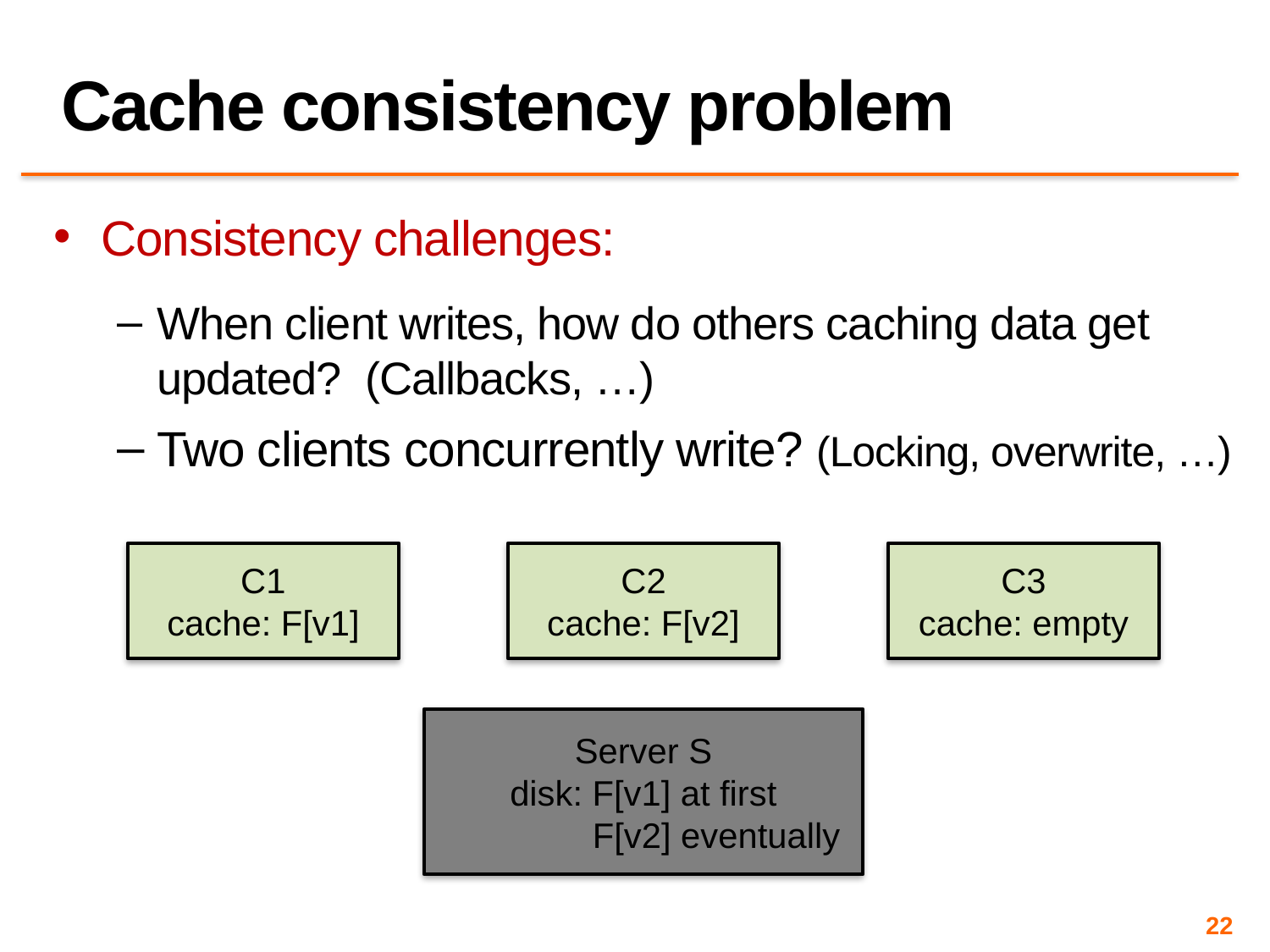

# Cache consistency problem
Consistency challenges:
When client writes, how do others caching data get updated?  (Callbacks, …)
Two clients concurrently write? (Locking, overwrite, …)

C1
cache: F[v1]
C2
cache: F[v2]
C3
cache: empty
Server S
disk: F[v1] at first
               F[v2] eventually
22